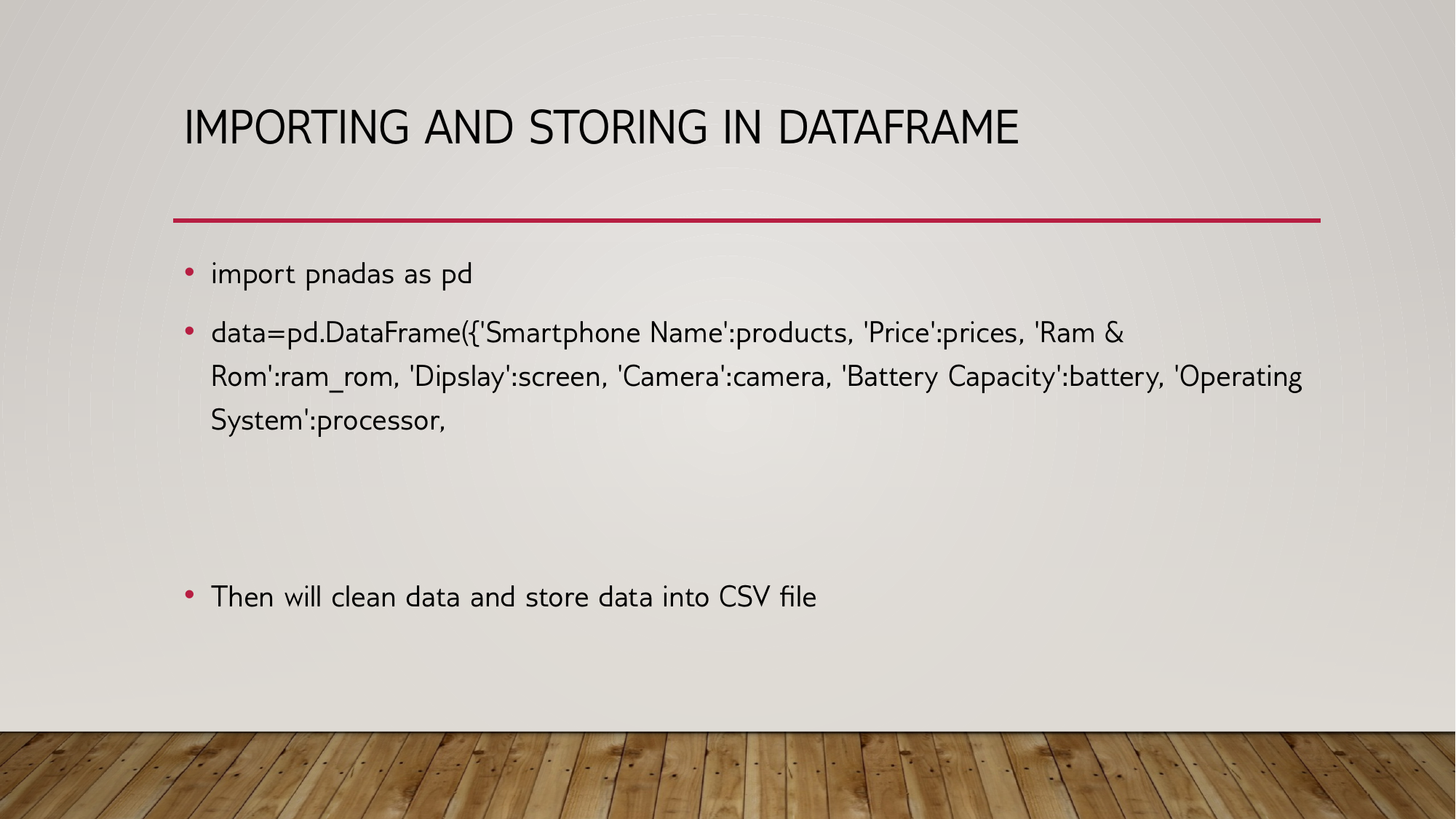

# Importing and storing in dataframe
import pnadas as pd
data=pd.DataFrame({'Smartphone Name':products, 'Price':prices, 'Ram & Rom':ram_rom, 'Dipslay':screen, 'Camera':camera, 'Battery Capacity':battery, 'Operating System':processor,

Then will clean data and store data into CSV file